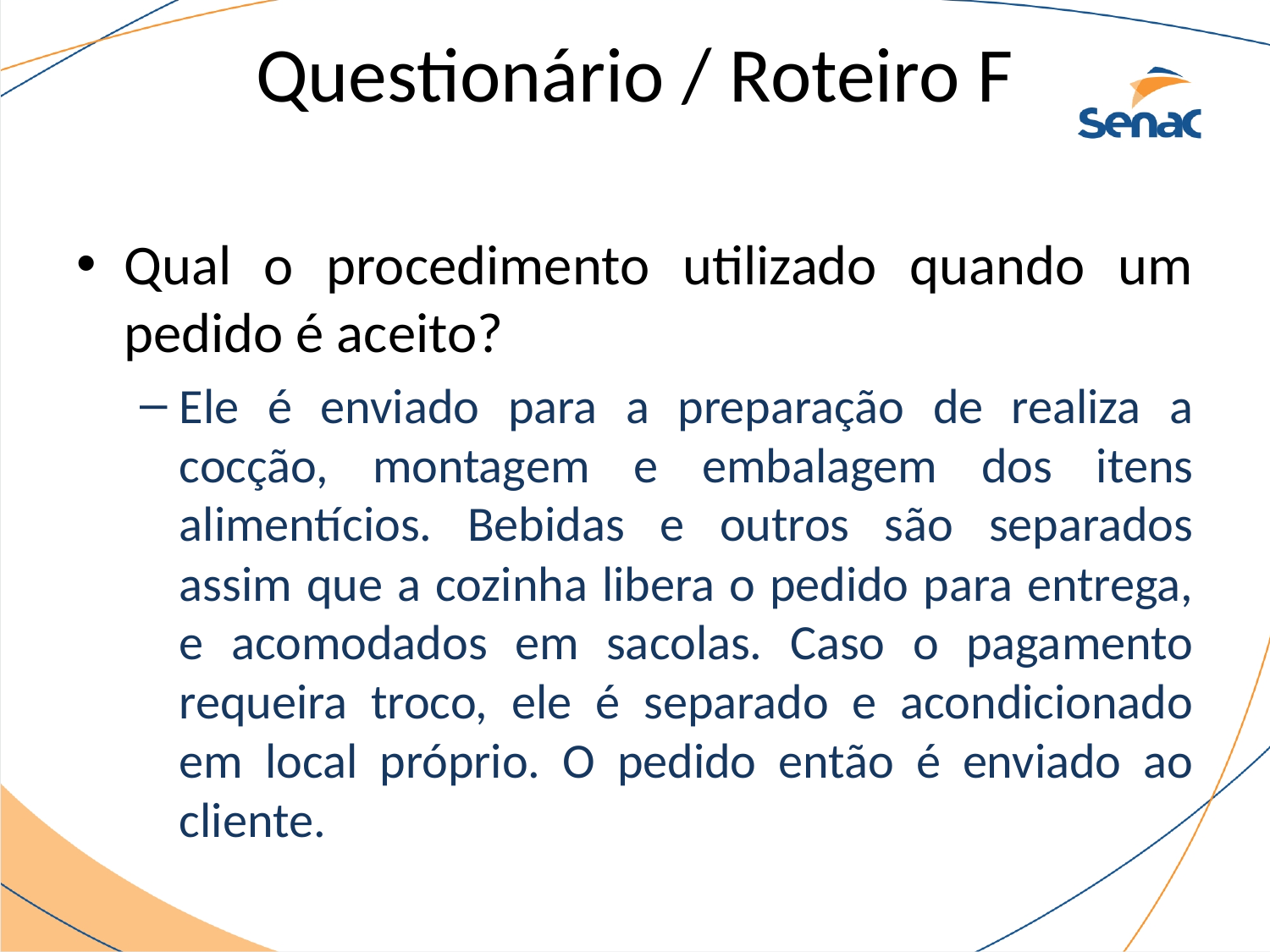

# Questionário / Roteiro F
Qual o procedimento utilizado quando um pedido é aceito?
Ele é enviado para a preparação de realiza a cocção, montagem e embalagem dos itens alimentícios. Bebidas e outros são separados assim que a cozinha libera o pedido para entrega, e acomodados em sacolas. Caso o pagamento requeira troco, ele é separado e acondicionado em local próprio. O pedido então é enviado ao cliente.